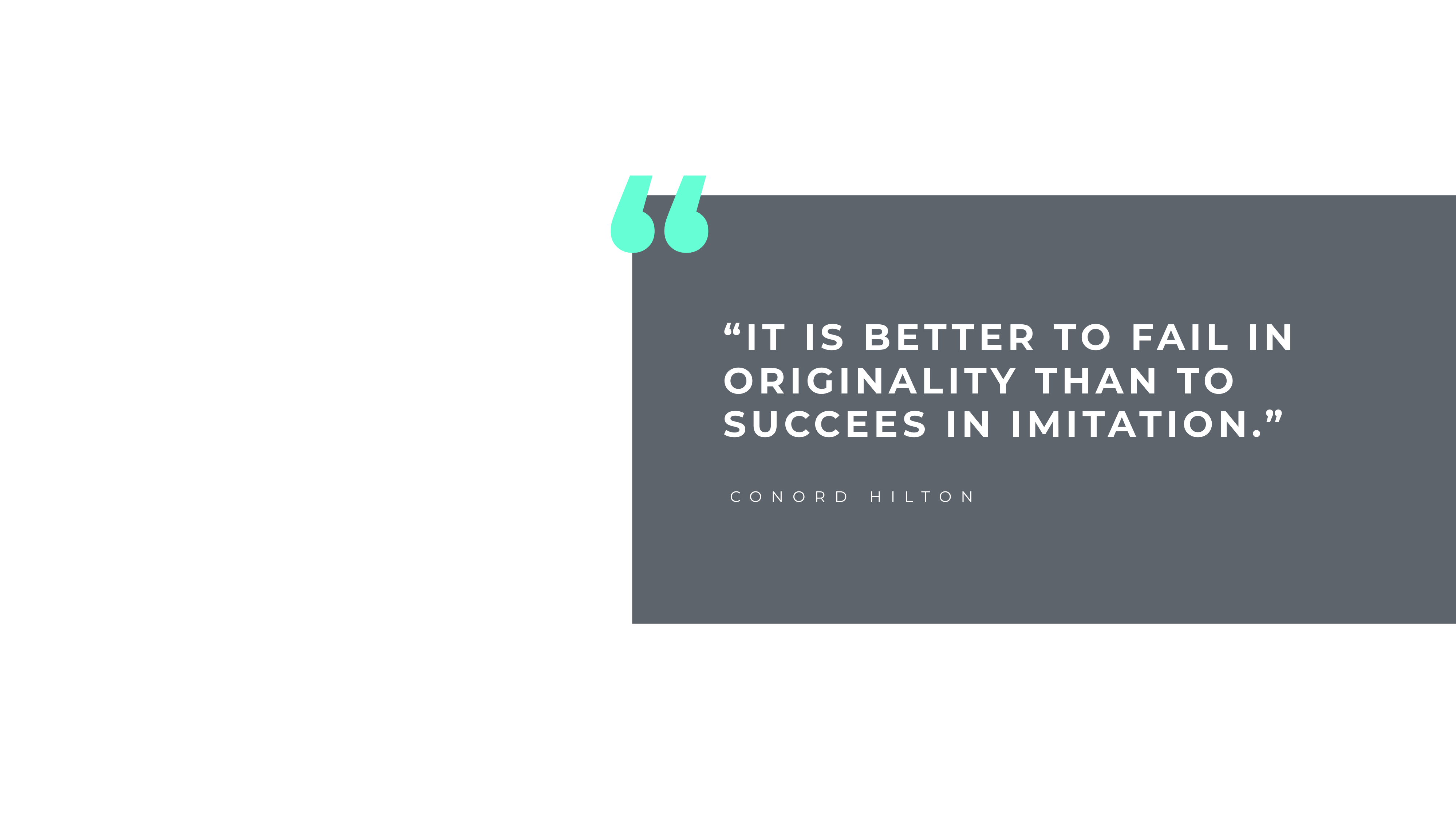

“

“IT IS BETTER TO FAIL IN ORIGINALITY THAN TO SUCCEES IN IMITATION.”
CONORD HILTON